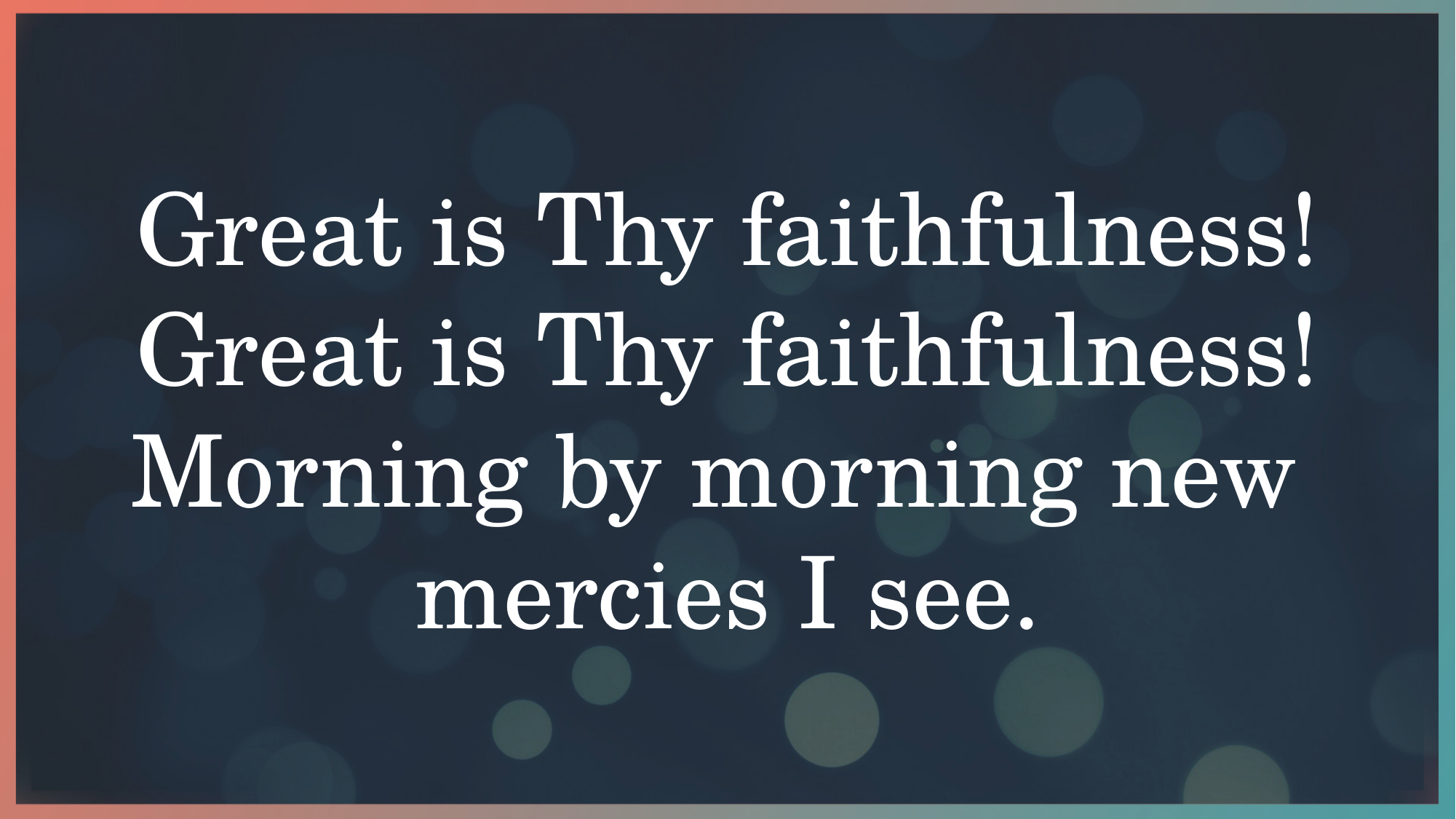

Great is Thy faithfulness!
Great is Thy faithfulness!
Morning by morning new
mercies I see.